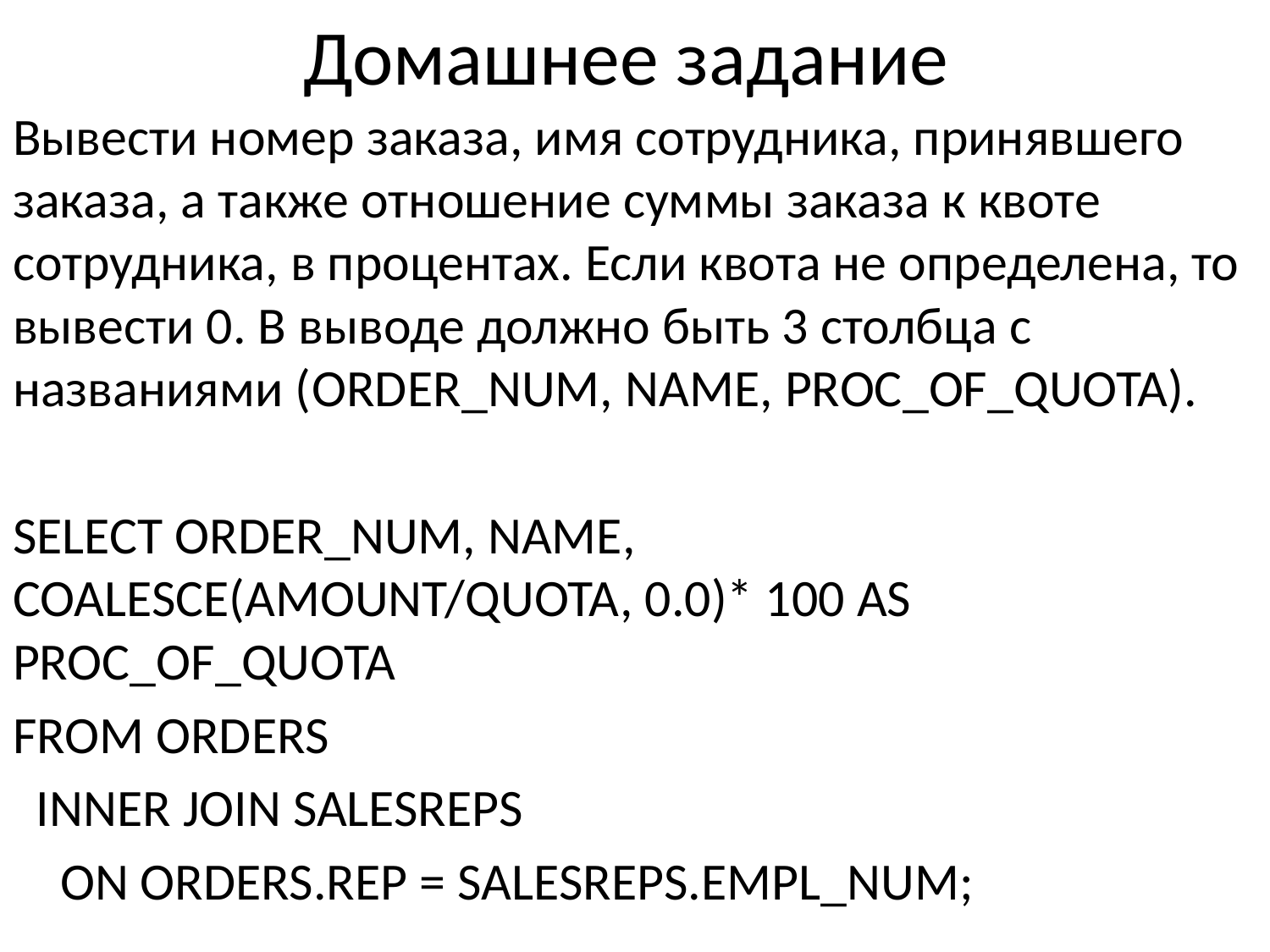

# Домашнее задание
Вывести номер заказа, имя сотрудника, принявшего заказа, а также отношение суммы заказа к квоте сотрудника, в процентах. Если квота не определена, то вывести 0. В выводе должно быть 3 столбца с названиями (ORDER_NUM, NAME, PROC_OF_QUOTA).

SELECT ORDER_NUM, NAME, COALESCE(AMOUNT/QUOTA, 0.0)* 100 AS PROC_OF_QUOTA
FROM ORDERS
  INNER JOIN SALESREPS
    ON ORDERS.REP = SALESREPS.EMPL_NUM;